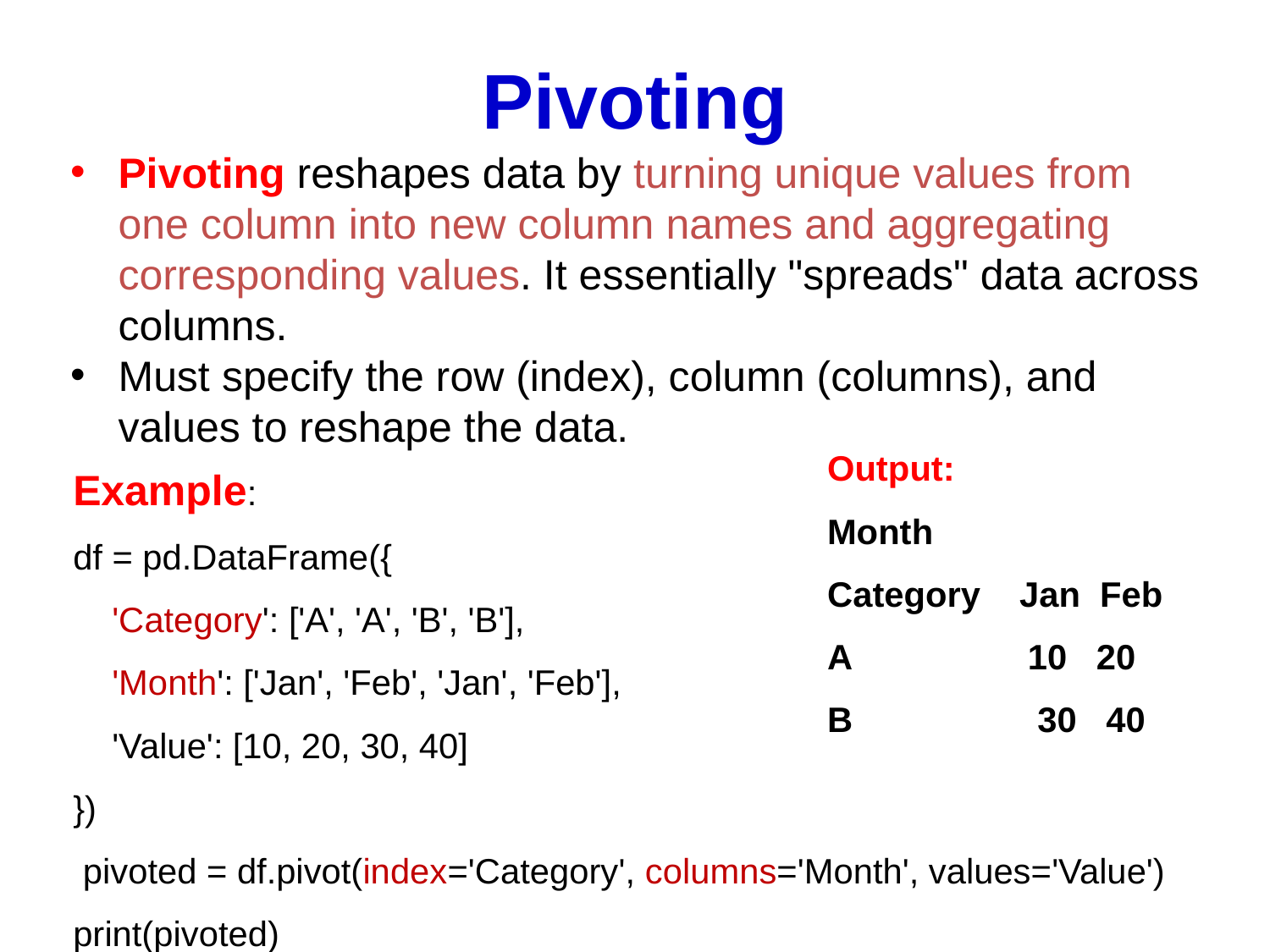

# Pivoting
Pivoting reshapes data by turning unique values from one column into new column names and aggregating corresponding values. It essentially "spreads" data across columns.
Must specify the row (index), column (columns), and values to reshape the data.

Output:
Month
Category    Jan  Feb
A         	    10   20
B          	     30   40
Example:
df = pd.DataFrame({
    'Category': ['A', 'A', 'B', 'B'],
    'Month': ['Jan', 'Feb', 'Jan', 'Feb'],
    'Value': [10, 20, 30, 40]
})
 pivoted = df.pivot(index='Category', columns='Month', values='Value')
print(pivoted)